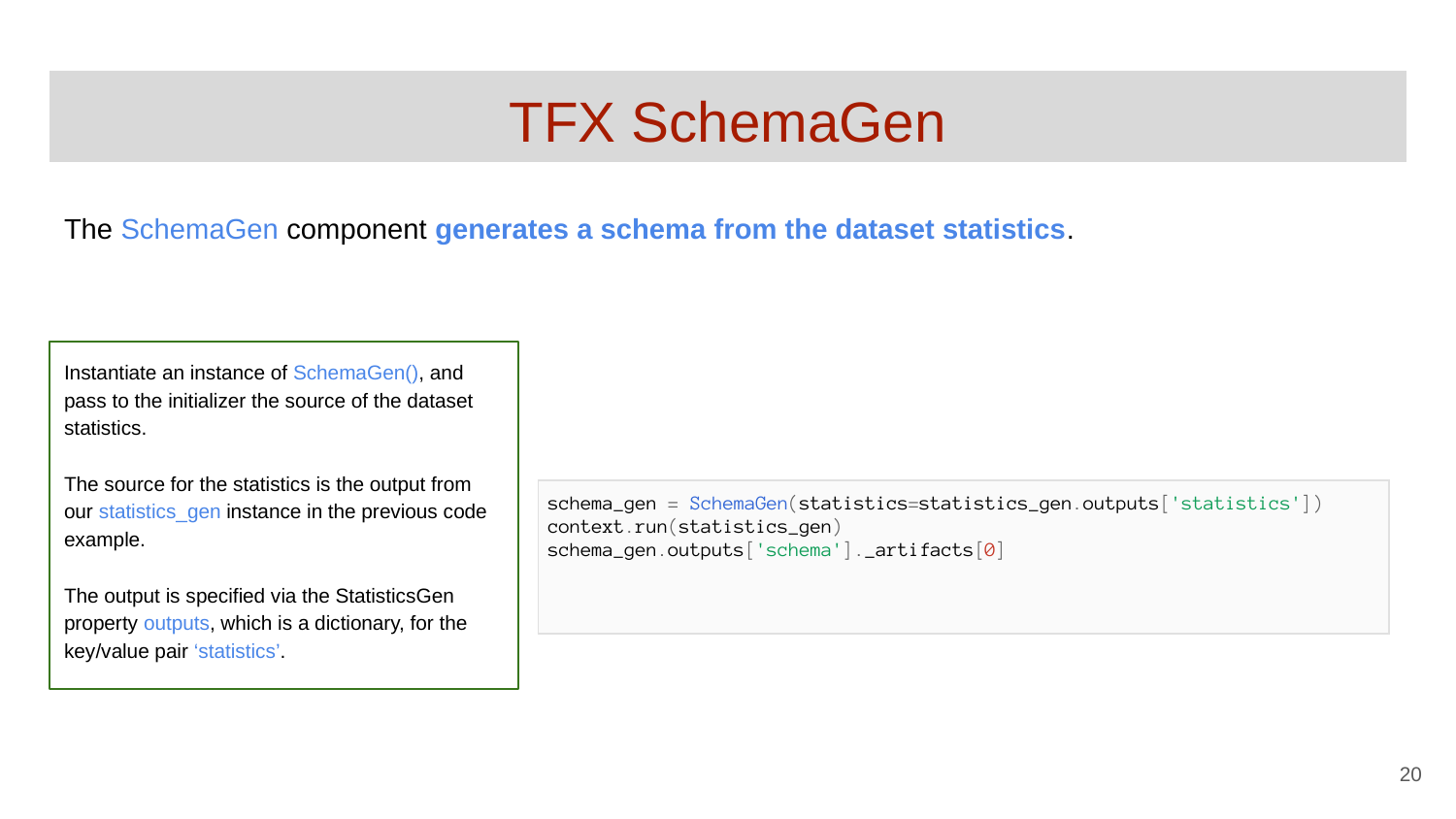

# TFX SchemaGen
The SchemaGen component generates a schema from the dataset statistics.

Instantiate an instance of SchemaGen(), and pass to the initializer the source of the dataset statistics.

The source for the statistics is the output from our statistics_gen instance in the previous code example.

The output is specified via the StatisticsGen property outputs, which is a dictionary, for the key/value pair ‘statistics’.
| schema\_gen = SchemaGen(statistics=statistics\_gen.outputs['statistics']) context.run(statistics\_gen) schema\_gen.outputs['schema'].\_artifacts[0] |
| --- |
20